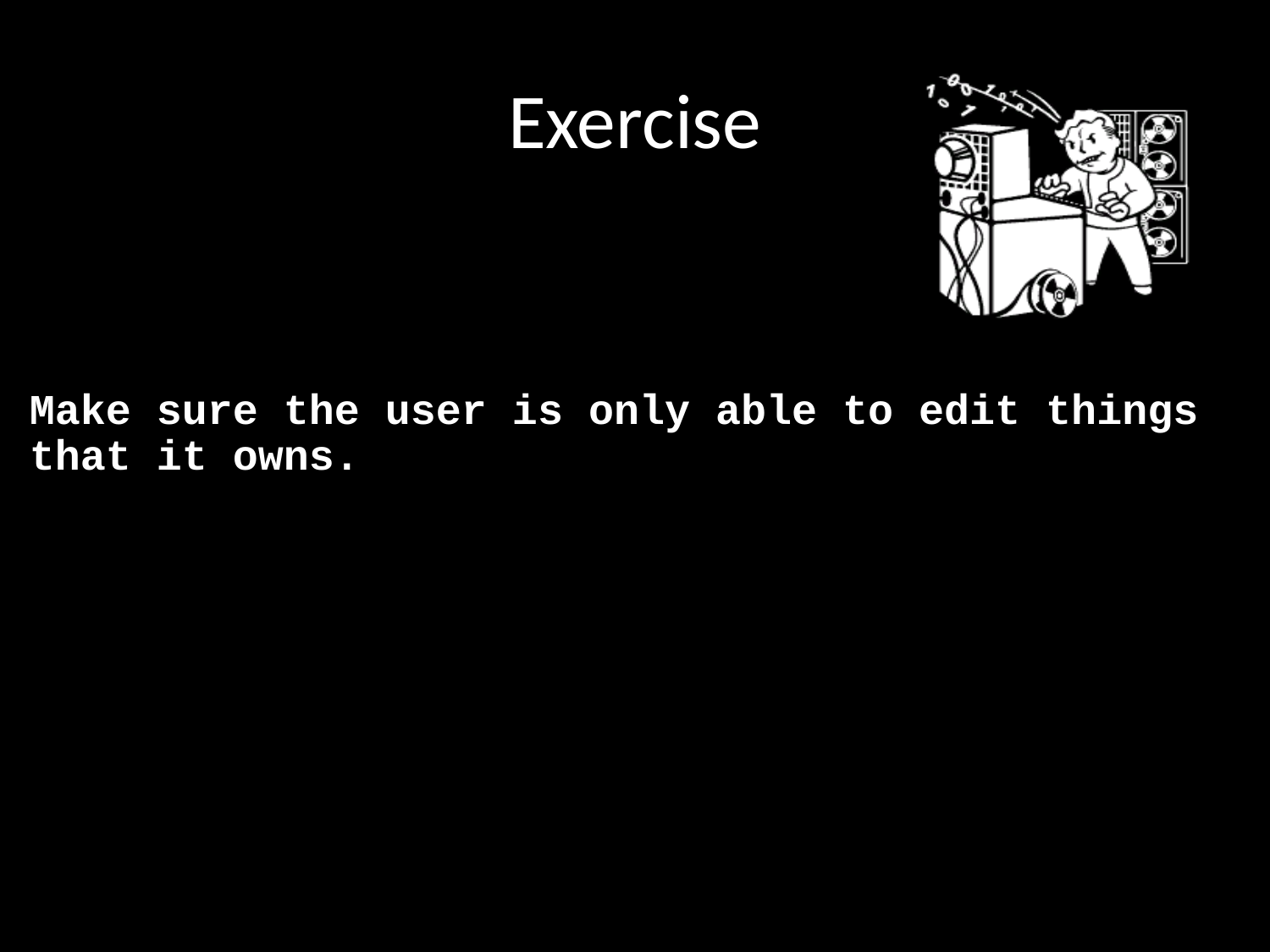

# Exercise

Make sure the user is only able to edit things that it owns.